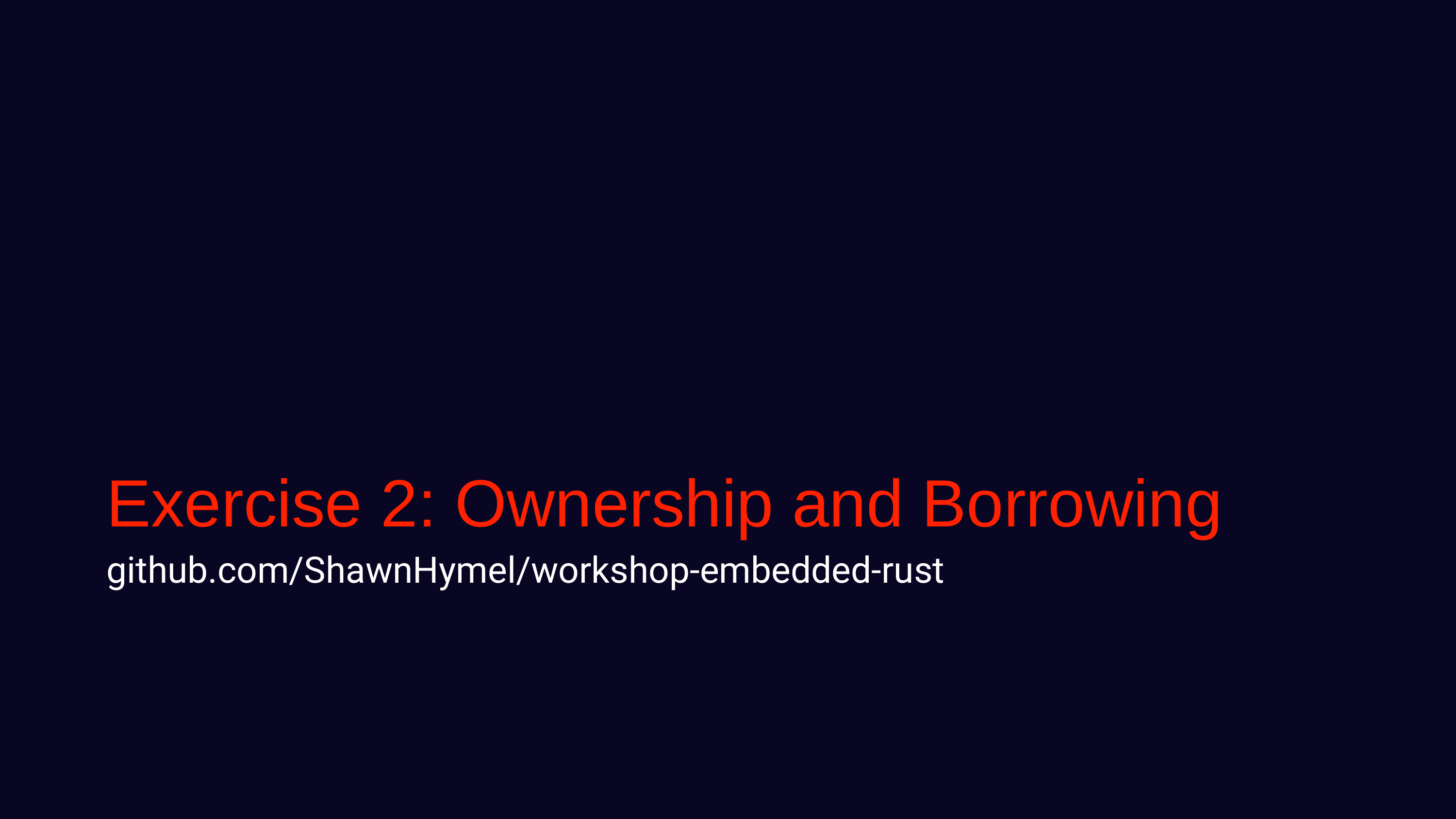

# Exercise 2: Ownership and Borrowing
github.com/ShawnHymel/workshop-embedded-rust